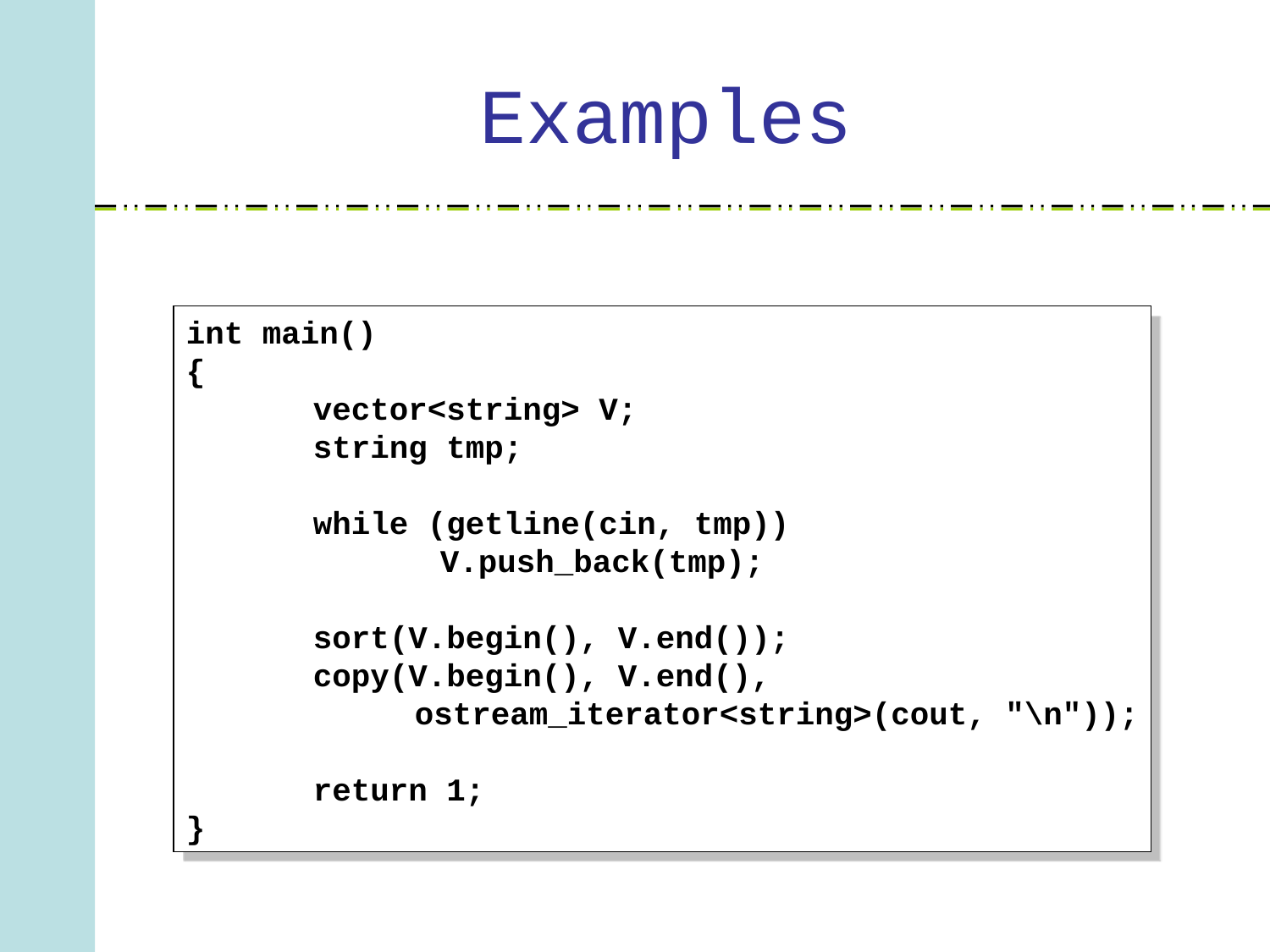

# Examples
int main()
{
	vector<string> V;
	string tmp;

	while (getline(cin, tmp))
		V.push_back(tmp);

	sort(V.begin(), V.end());
	copy(V.begin(), V.end(),
            ostream_iterator<string>(cout, "\n"));

	return 1;
}